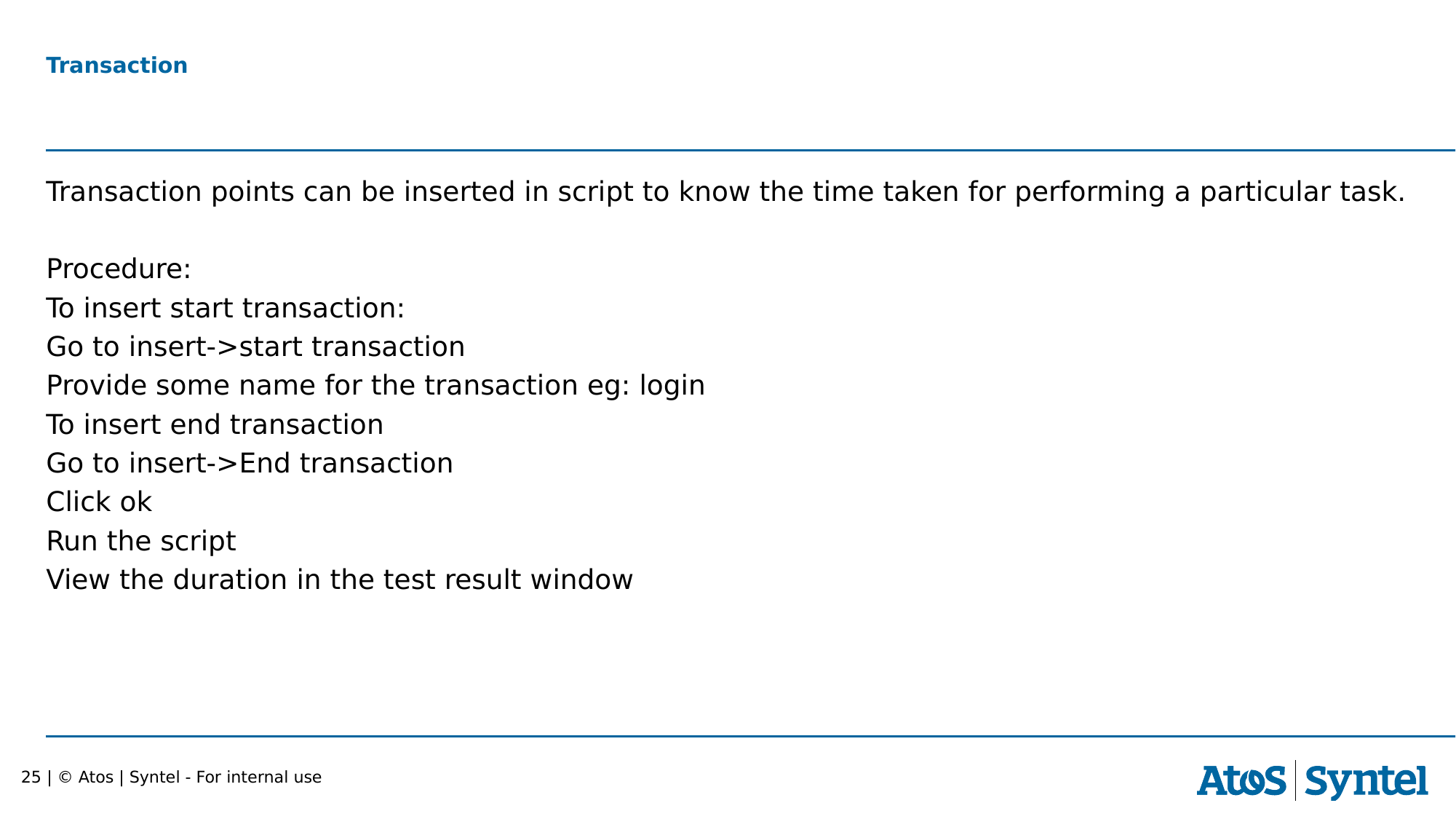

# Transaction
Transaction points can be inserted in script to know the time taken for performing a particular task.

Procedure:
To insert start transaction:
Go to insert->start transaction
Provide some name for the transaction eg: login
To insert end transaction
Go to insert->End transaction
Click ok
Run the script
View the duration in the test result window